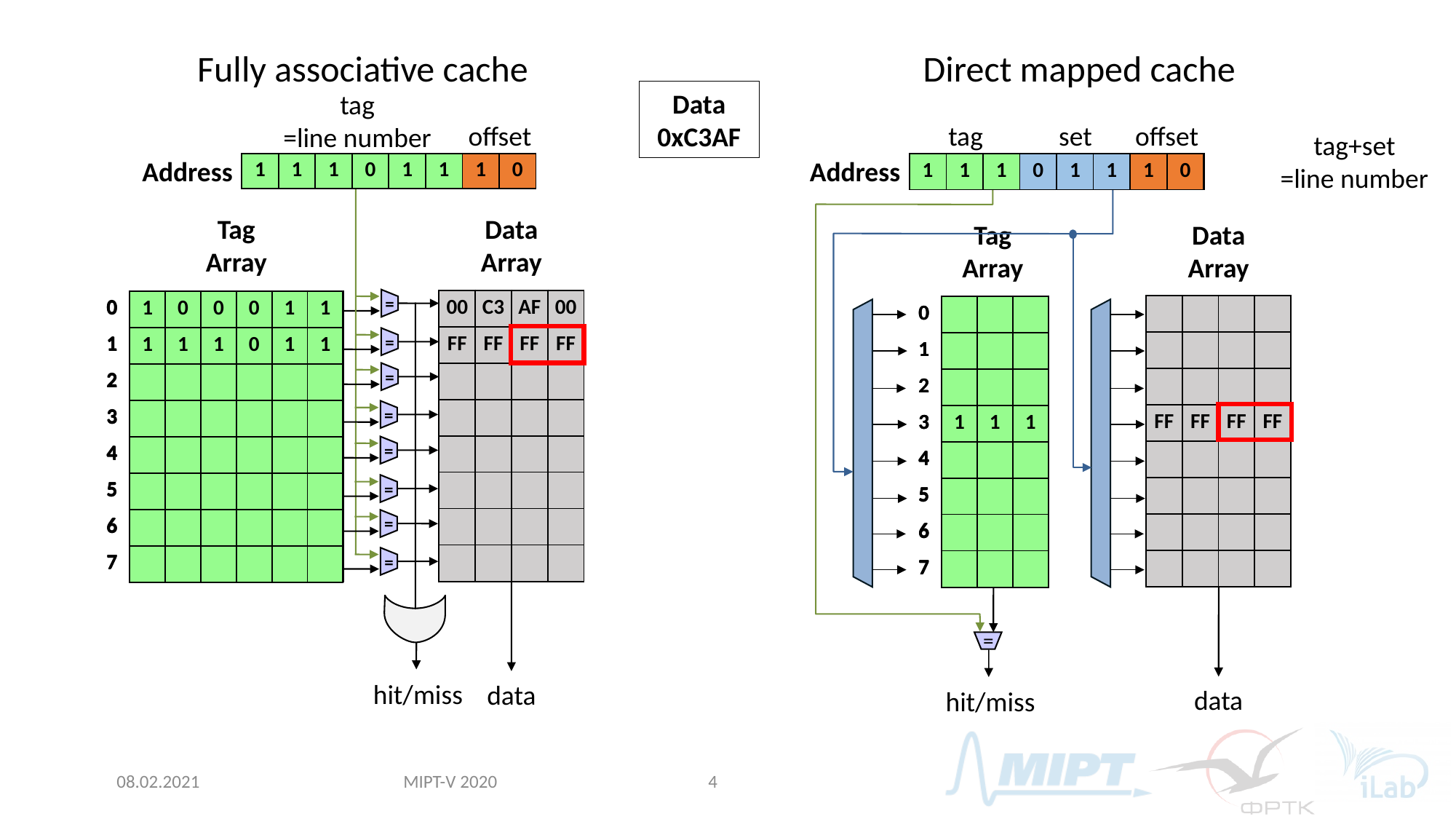

Direct mapped cache
Fully associative cache
Data
0x0A
Data
0xC3AF
tag
=line number
tag
offset
offset
set
tag+set
=line number
Address
Address
| 1 | 1 | 1 | 0 | 1 | 1 | 1 | 0 |
| --- | --- | --- | --- | --- | --- | --- | --- |
| 1 | 0 | 0 | 0 | 1 | 1 | 0 | 1 |
| --- | --- | --- | --- | --- | --- | --- | --- |
| 1 | 0 | 0 | 0 | 1 | 1 | 0 | 1 |
| --- | --- | --- | --- | --- | --- | --- | --- |
|  |  |  |  |  |  |  |  |
| --- | --- | --- | --- | --- | --- | --- | --- |
| 1 | 1 | 1 | 0 | 1 | 1 | 1 | 0 |
| --- | --- | --- | --- | --- | --- | --- | --- |
|  |  |  |  |  |  |  |  |
| --- | --- | --- | --- | --- | --- | --- | --- |

Tag
Array
Data
Array
Tag
Array
Data
Array
| 00 | C3 | AF | 00 |
| --- | --- | --- | --- |
|  |  |  |  |
|  |  |  |  |
|  |  |  |  |
|  |  |  |  |
|  |  |  |  |
|  |  |  |  |
|  |  |  |  |
| 00 | C3 | AF | 00 |
| --- | --- | --- | --- |
| FF | FF | FF | FF |
|  |  |  |  |
|  |  |  |  |
|  |  |  |  |
|  |  |  |  |
|  |  |  |  |
|  |  |  |  |
| 00 | 0A | 00 | 00 |
| --- | --- | --- | --- |
|  |  |  |  |
|  |  |  |  |
|  |  |  |  |
|  |  |  |  |
|  |  |  |  |
|  |  |  |  |
|  |  |  |  |
| 0 | 1 | 0 | 0 | 0 | 1 | 1 |
| --- | --- | --- | --- | --- | --- | --- |
| 1 |  |  |  |  |  |  |
| 2 |  |  |  |  |  |  |
| 3 |  |  |  |  |  |  |
| 4 |  |  |  |  |  |  |
| 5 |  |  |  |  |  |  |
| 6 |  |  |  |  |  |  |
| 7 |  |  |  |  |  |  |
| 00 | 00 | 00 | 00 |
| --- | --- | --- | --- |
|  |  |  |  |
|  |  |  |  |
|  |  |  |  |
|  |  |  |  |
|  |  |  |  |
|  |  |  |  |
|  |  |  |  |
|  |  |  |  |
| --- | --- | --- | --- |
|  |  |  |  |
|  |  |  |  |
|  |  |  |  |
|  |  |  |  |
|  |  |  |  |
|  |  |  |  |
|  |  |  |  |
| 0 |  |  |  |  |  |  |
| --- | --- | --- | --- | --- | --- | --- |
| 1 |  |  |  |  |  |  |
| 2 |  |  |  |  |  |  |
| 3 |  |  |  |  |  |  |
| 4 |  |  |  |  |  |  |
| 5 |  |  |  |  |  |  |
| 6 |  |  |  |  |  |  |
| 7 |  |  |  |  |  |  |
| 0 | 1 | 0 | 0 | 0 | 1 | 1 |
| --- | --- | --- | --- | --- | --- | --- |
| 1 | 1 | 1 | 1 | 0 | 1 | 1 |
| 2 |  |  |  |  |  |  |
| 3 |  |  |  |  |  |  |
| 4 |  |  |  |  |  |  |
| 5 |  |  |  |  |  |  |
| 6 |  |  |  |  |  |  |
| 7 |  |  |  |  |  |  |
=
|  |  |  |  |
| --- | --- | --- | --- |
|  |  |  |  |
|  |  |  |  |
| 00 | 0A | 00 | 00 |
|  |  |  |  |
|  |  |  |  |
|  |  |  |  |
|  |  |  |  |
|  |  |  |  |
| --- | --- | --- | --- |
|  |  |  |  |
|  |  |  |  |
| 00 | C3 | AF | 00 |
|  |  |  |  |
|  |  |  |  |
|  |  |  |  |
|  |  |  |  |
|  |  |  |  |
| --- | --- | --- | --- |
|  |  |  |  |
|  |  |  |  |
| FF | FF | FF | FF |
|  |  |  |  |
|  |  |  |  |
|  |  |  |  |
|  |  |  |  |
|  |  |  |  |
| --- | --- | --- | --- |
|  |  |  |  |
|  |  |  |  |
|  |  |  |  |
|  |  |  |  |
|  |  |  |  |
|  |  |  |  |
|  |  |  |  |
|  |  |  |  |
| --- | --- | --- | --- |
|  |  |  |  |
|  |  |  |  |
| 00 | 00 | 00 | 00 |
|  |  |  |  |
|  |  |  |  |
|  |  |  |  |
|  |  |  |  |
| 0 |  |  |  |
| --- | --- | --- | --- |
| 1 |  |  |  |
| 2 |  |  |  |
| 3 | 1 | 1 | 1 |
| 4 |  |  |  |
| 5 |  |  |  |
| 6 |  |  |  |
| 7 |  |  |  |

| 0 |  |  |  |
| --- | --- | --- | --- |
| 1 |  |  |  |
| 2 |  |  |  |
| 3 | 1 | 0 | 0 |
| 4 |  |  |  |
| 5 |  |  |  |
| 6 |  |  |  |
| 7 |  |  |  |
| 0 |  |  |  |
| --- | --- | --- | --- |
| 1 |  |  |  |
| 2 |  |  |  |
| 3 |  |  |  |
| 4 |  |  |  |
| 5 |  |  |  |
| 6 |  |  |  |
| 7 |  |  |  |

=

=

=

=

=

=

=

data

data

=

hit/miss

hit/miss
MIPT-V 2020
08.02.2021